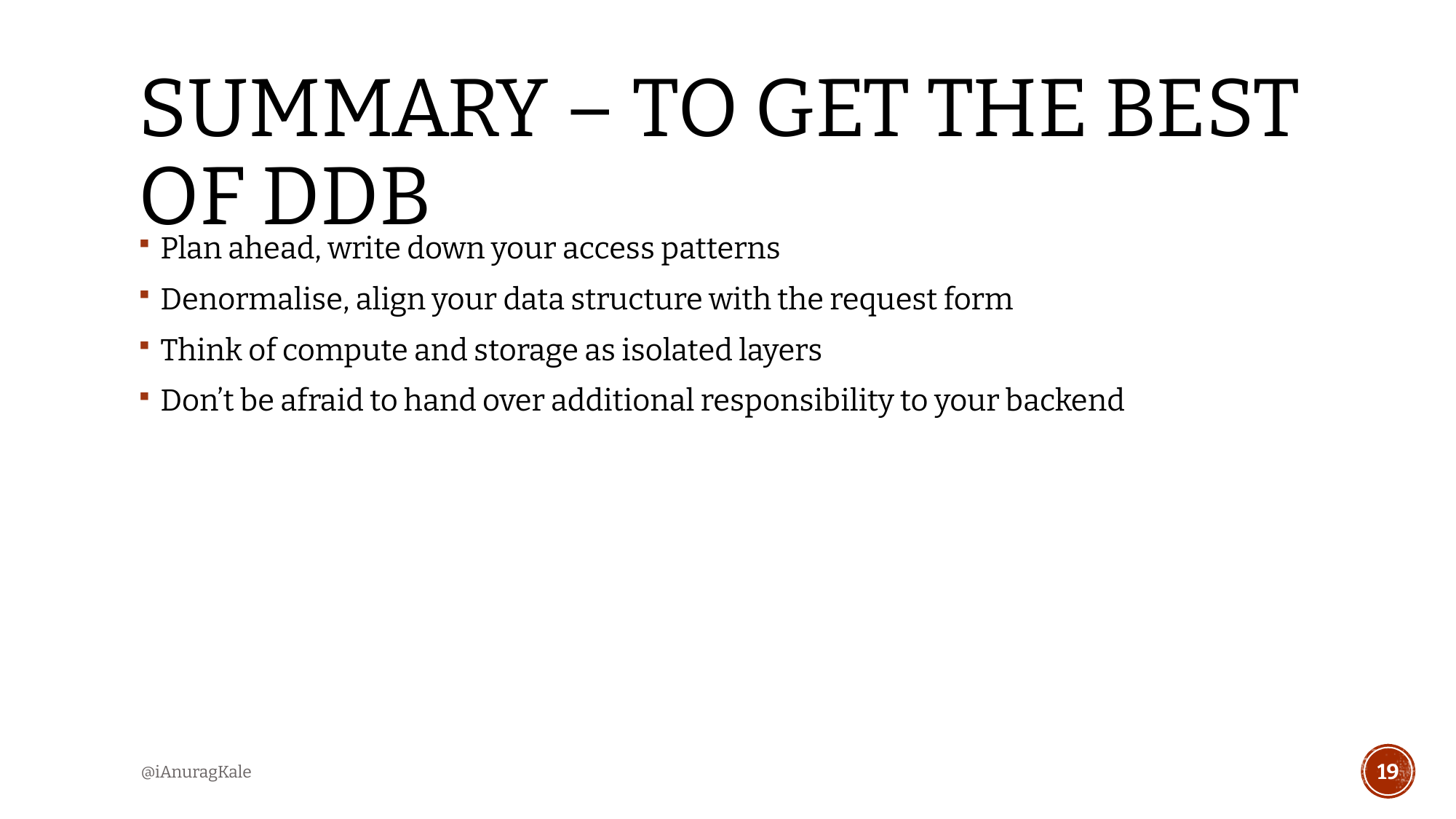

# Summary – To get the best of DDB
Plan ahead, write down your access patterns
Denormalise, align your data structure with the request form
Think of compute and storage as isolated layers
Don’t be afraid to hand over additional responsibility to your backend
@iAnuragKale
19